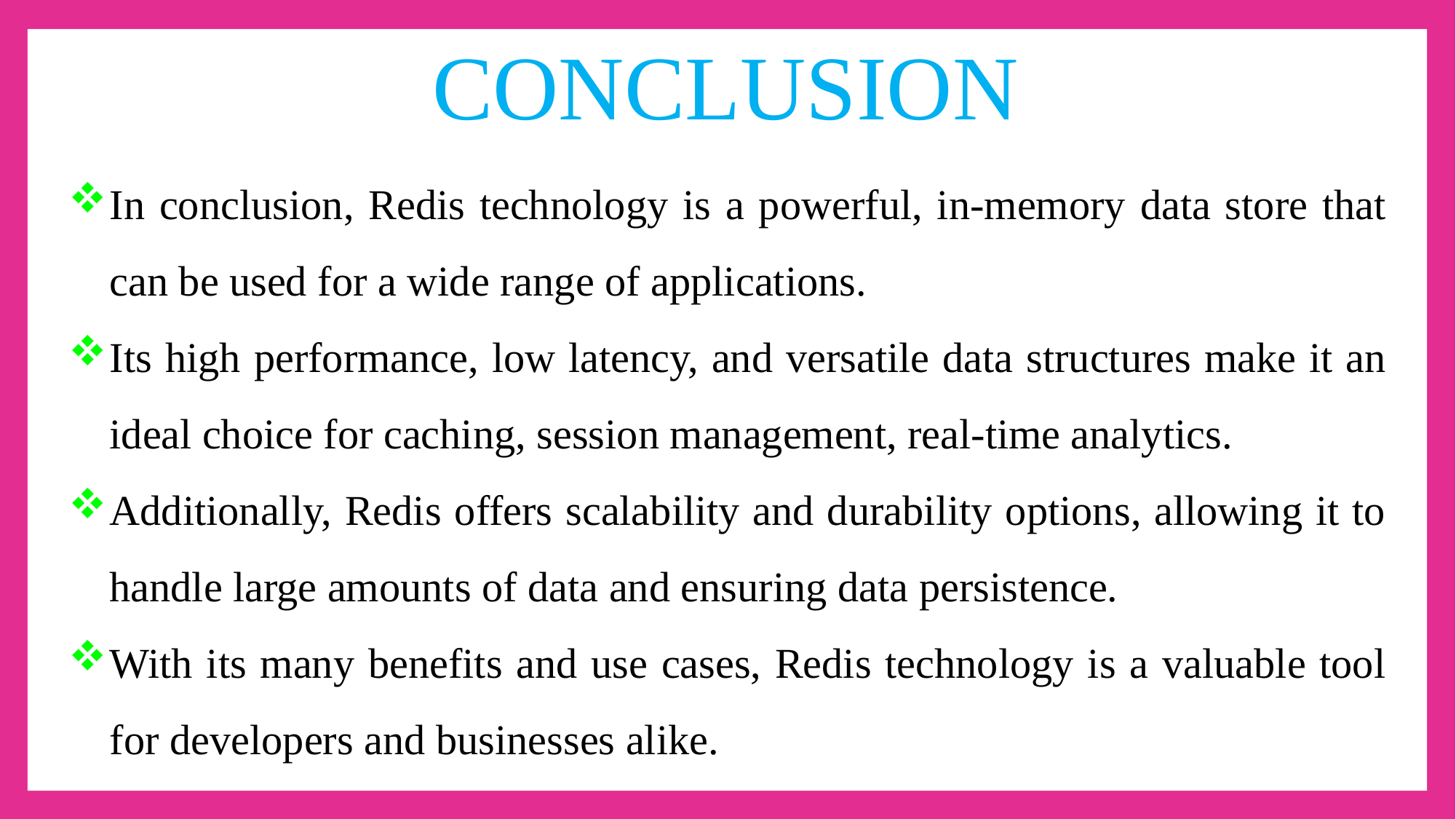

CONCLUSION
In conclusion, Redis technology is a powerful, in-memory data store that can be used for a wide range of applications.
Its high performance, low latency, and versatile data structures make it an ideal choice for caching, session management, real-time analytics.
Additionally, Redis offers scalability and durability options, allowing it to handle large amounts of data and ensuring data persistence.
With its many benefits and use cases, Redis technology is a valuable tool for developers and businesses alike.